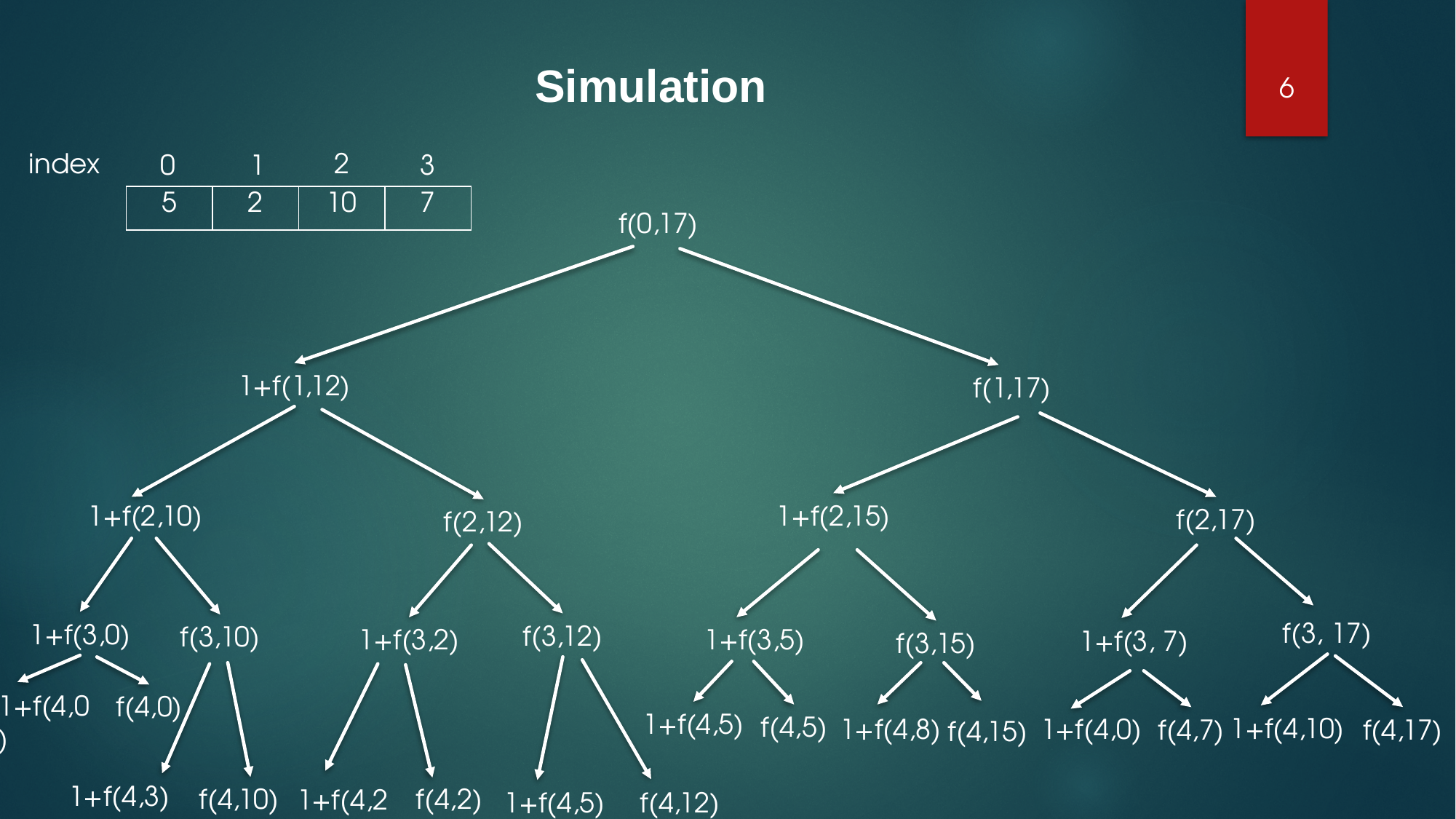

Simulation
6
index
2
1
3
0
| 5 | 2 | 10 | 7 |
| --- | --- | --- | --- |
 f(0,17)

1+f(1,12)
f(1,17)
1+f(2,10)
1+f(2,15)
f(2,17)
f(2,12)
f(3, 17)
1+f(3,0)
f(3,12)
f(3,10)
1+f(3,2)
1+f(3,5)
1+f(3, 7)
f(3,15)
1+f(4,0)
f(4,0)
1+f(4,5)
f(4,5)
1+f(4,10)
1+f(4,8)
1+f(4,0)
f(4,17)
f(4,7)
f(4,15)
1+f(4,3)
f(4,10)
f(4,2)
1+f(4,2)
f(4,12)
1+f(4,5)